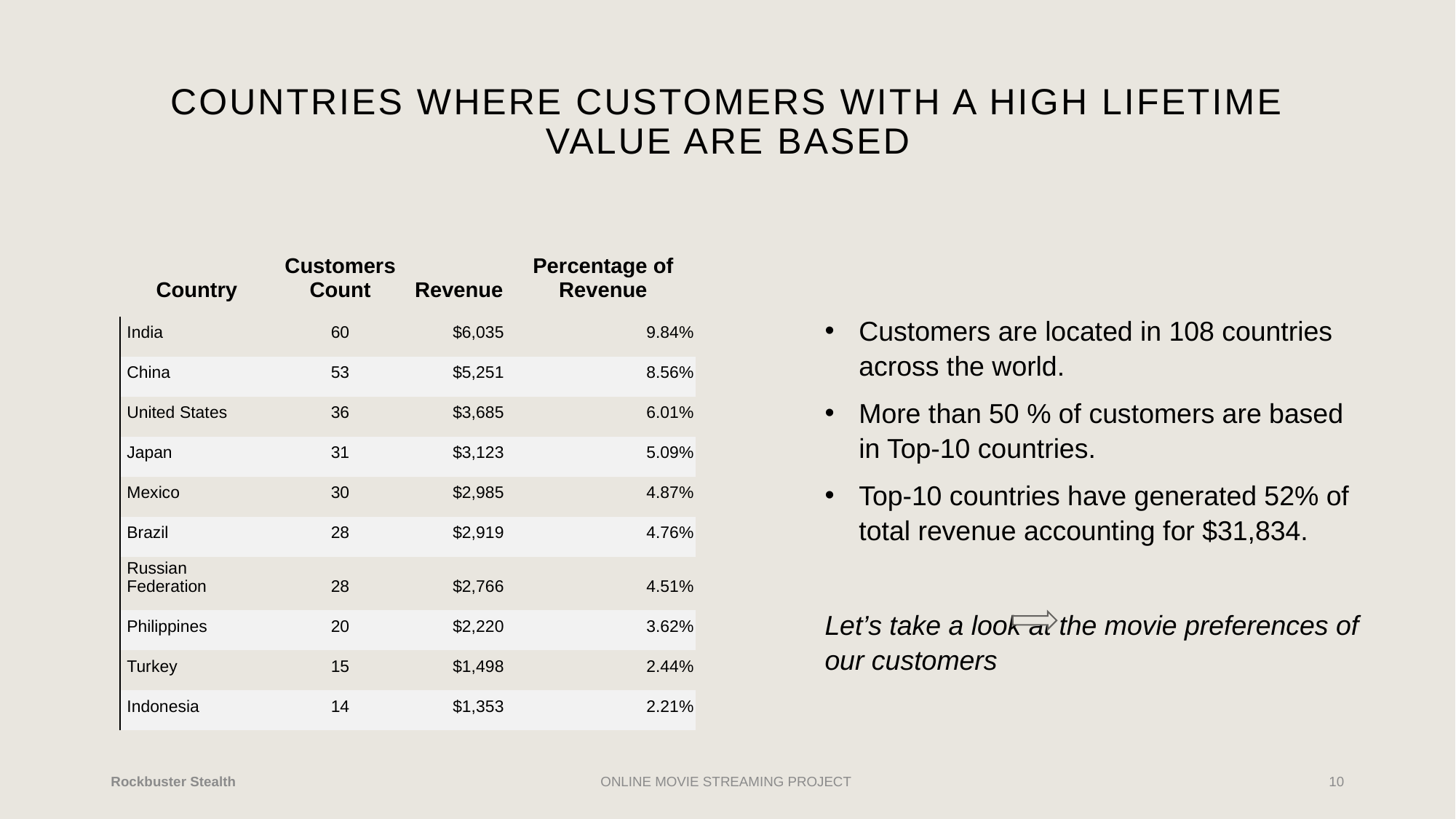

# Countries Where customers with a high lifetime value are based
| Country | Customers Count | Revenue | Percentage of Revenue |
| --- | --- | --- | --- |
| India | 60 | $6,035 | 9.84% |
| China | 53 | $5,251 | 8.56% |
| United States | 36 | $3,685 | 6.01% |
| Japan | 31 | $3,123 | 5.09% |
| Mexico | 30 | $2,985 | 4.87% |
| Brazil | 28 | $2,919 | 4.76% |
| Russian Federation | 28 | $2,766 | 4.51% |
| Philippines | 20 | $2,220 | 3.62% |
| Turkey | 15 | $1,498 | 2.44% |
| Indonesia | 14 | $1,353 | 2.21% |
Customers are located in 108 countries across the world.
More than 50 % of customers are based in Top-10 countries.
Top-10 countries have generated 52% of total revenue accounting for $31,834.

Let’s take a look at the movie preferences of our customers

Rockbuster Stealth
ONLINE MOVIE STREAMING PROJECT
10